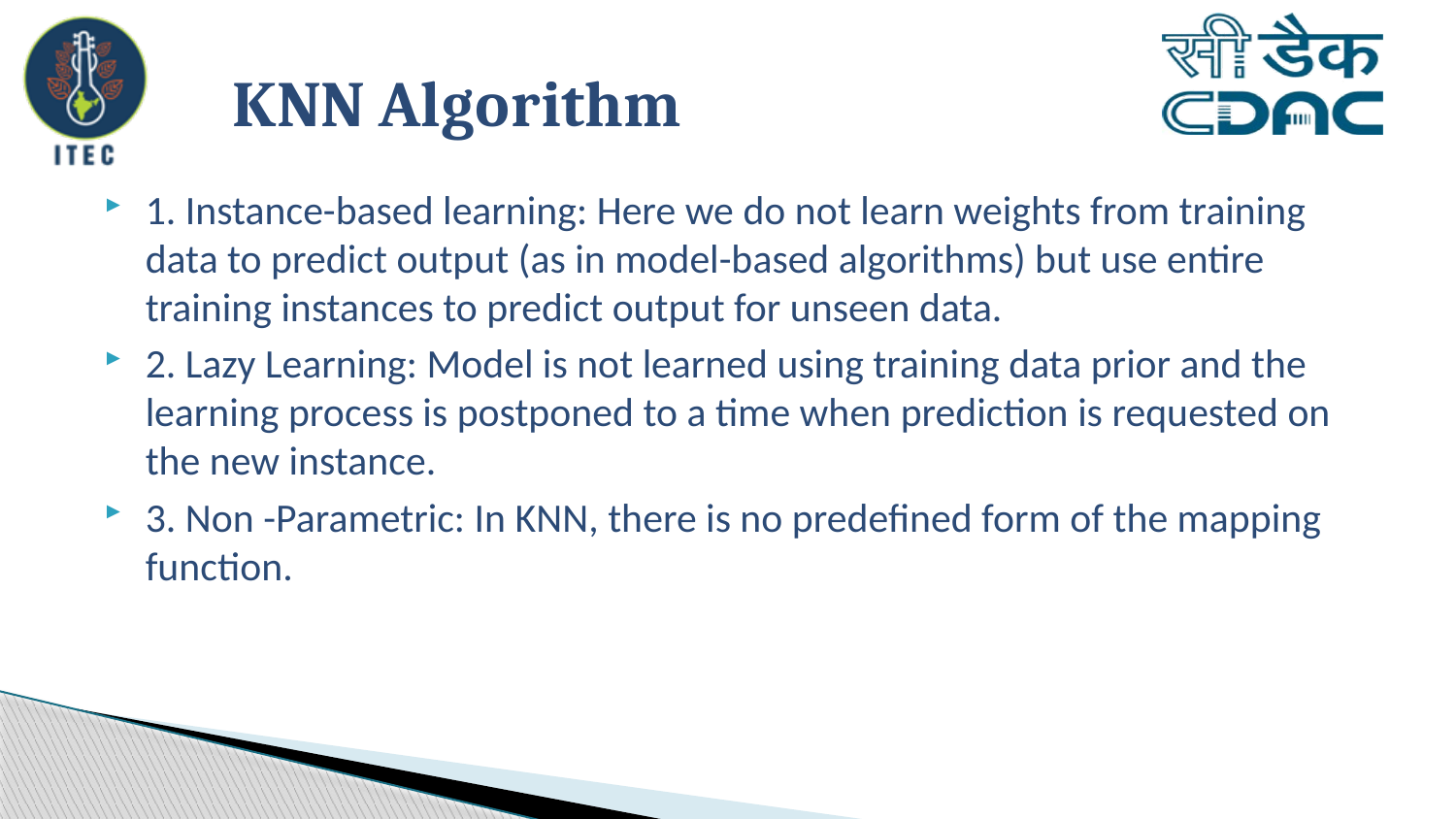

# KNN Algorithm
1. Instance-based learning: Here we do not learn weights from training data to predict output (as in model-based algorithms) but use entire training instances to predict output for unseen data.
2. Lazy Learning: Model is not learned using training data prior and the learning process is postponed to a time when prediction is requested on the new instance.
3. Non -Parametric: In KNN, there is no predefined form of the mapping function.